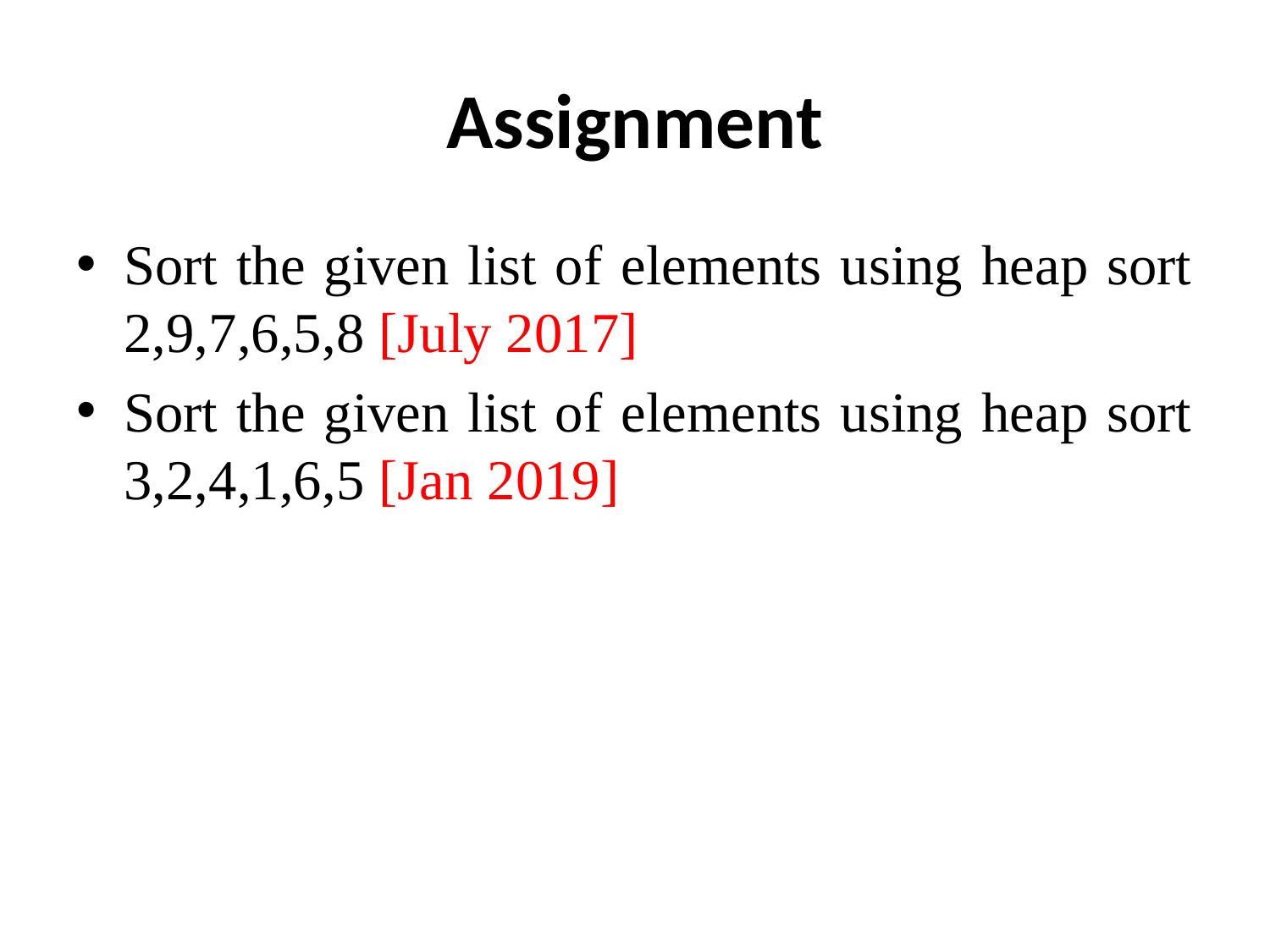

# Assignment
Sort the given list of elements using heap sort 2,9,7,6,5,8 [July 2017]
Sort the given list of elements using heap sort 3,2,4,1,6,5 [Jan 2019]